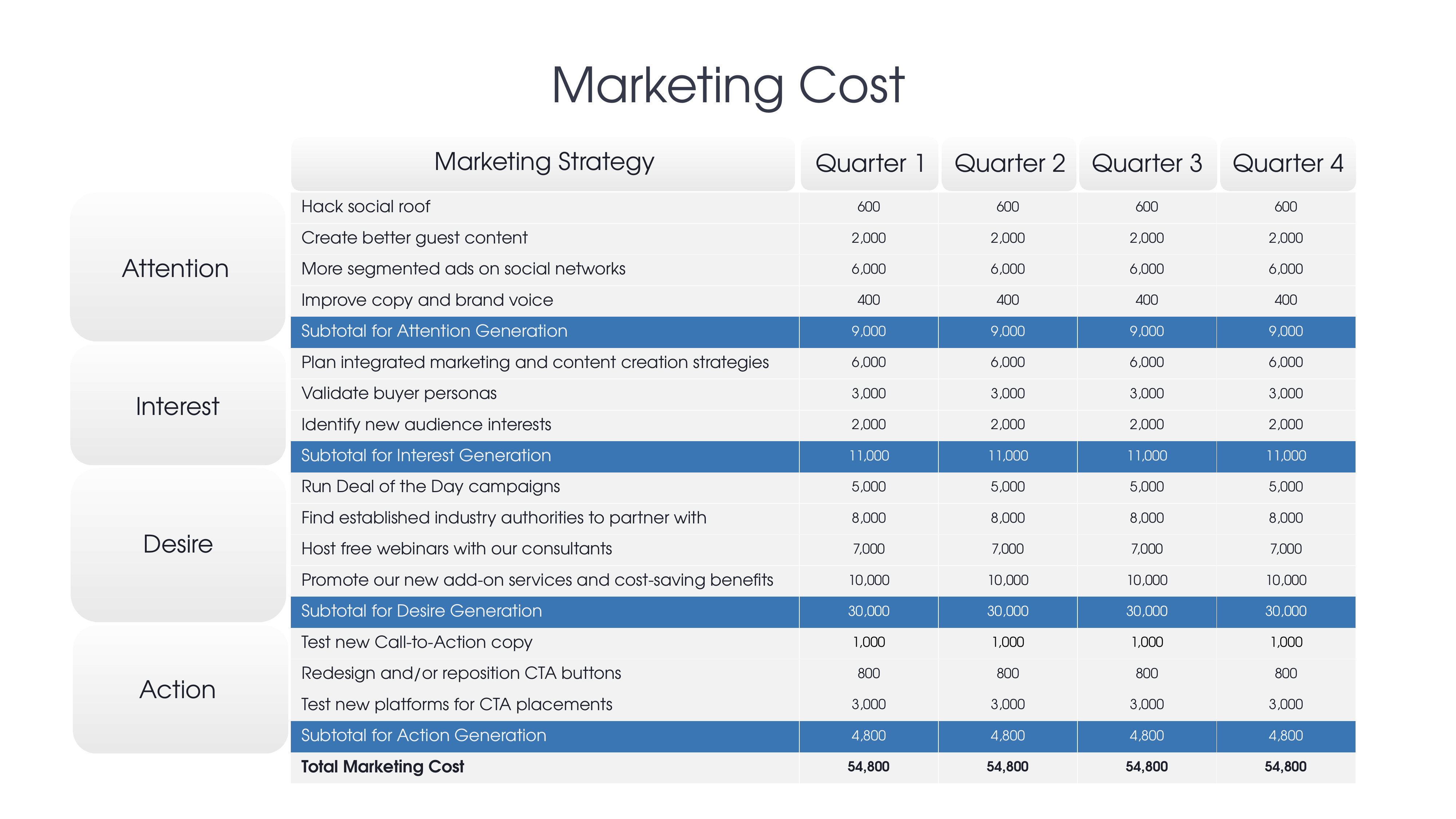

Marketing Cost

Quarter 1

Quarter 3

Quarter 2

Quarter 4

Marketing Strategy

Attention
| Hack social roof | 600 | 600 | 600 | 600 |
| --- | --- | --- | --- | --- |
| Create better guest content | 2,000 | 2,000 | 2,000 | 2,000 |
| More segmented ads on social networks | 6,000 | 6,000 | 6,000 | 6,000 |
| Improve copy and brand voice | 400 | 400 | 400 | 400 |
| Subtotal for Attention Generation | 9,000 | 9,000 | 9,000 | 9,000 |
| Plan integrated marketing and content creation strategies | 6,000 | 6,000 | 6,000 | 6,000 |
| Validate buyer personas | 3,000 | 3,000 | 3,000 | 3,000 |
| Identify new audience interests | 2,000 | 2,000 | 2,000 | 2,000 |
| Subtotal for Interest Generation | 11,000 | 11,000 | 11,000 | 11,000 |
| Run Deal of the Day campaigns | 5,000 | 5,000 | 5,000 | 5,000 |
| Find established industry authorities to partner with | 8,000 | 8,000 | 8,000 | 8,000 |
| Host free webinars with our consultants | 7,000 | 7,000 | 7,000 | 7,000 |
| Promote our new add-on services and cost-saving benefits | 10,000 | 10,000 | 10,000 | 10,000 |
| Subtotal for Desire Generation | 30,000 | 30,000 | 30,000 | 30,000 |
| Test new Call-to-Action copy | 1,000 | 1,000 | 1,000 | 1,000 |
| Redesign and/or reposition CTA buttons | 800 | 800 | 800 | 800 |
| Test new platforms for CTA placements | 3,000 | 3,000 | 3,000 | 3,000 |
| Subtotal for Action Generation | 4,800 | 4,800 | 4,800 | 4,800 |
| Total Marketing Cost | 54,800 | 54,800 | 54,800 | 54,800 |

Interest

Desire

Action